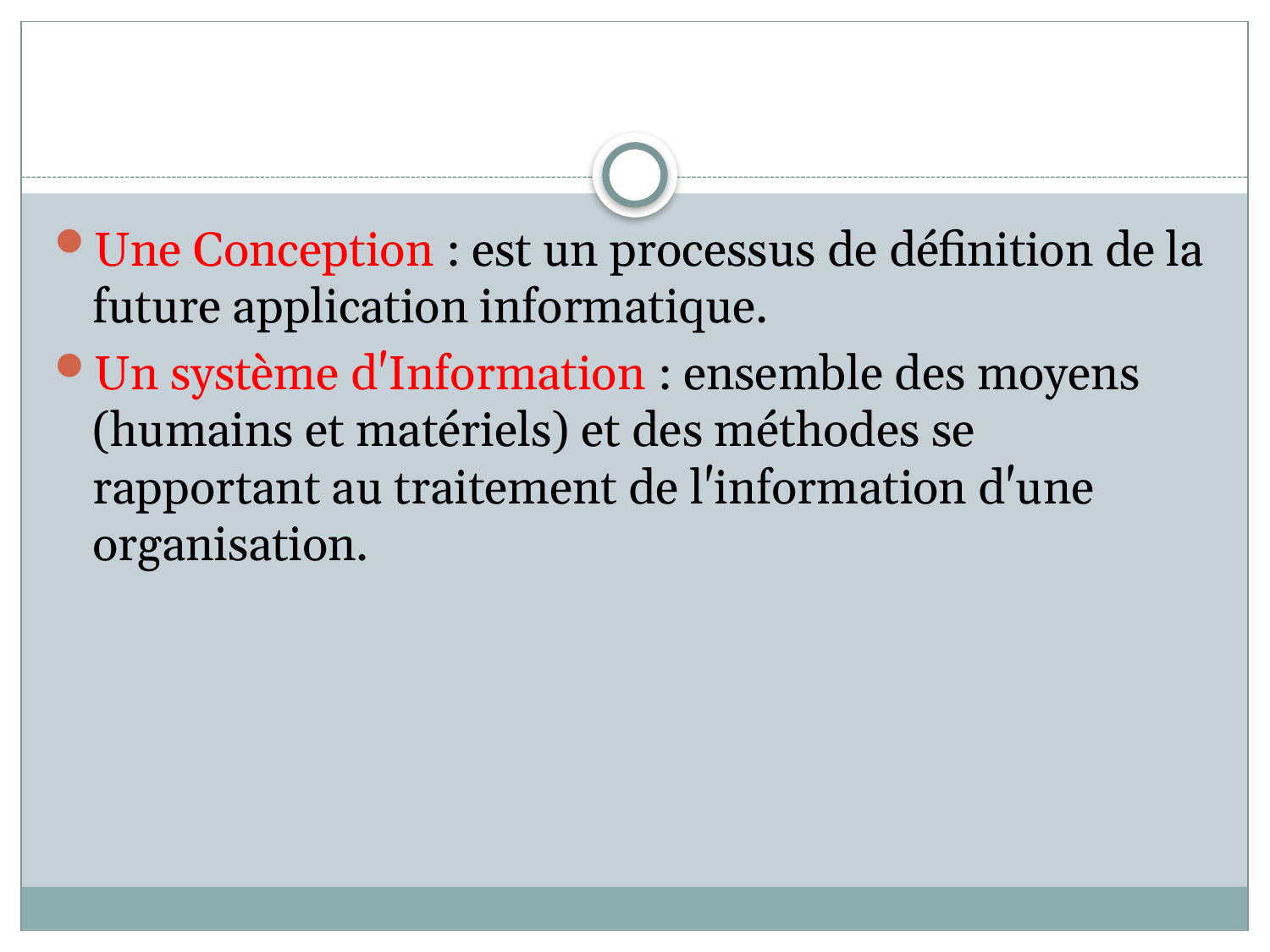

#
Une Conception : est un processus de définition de la future application informatique.
Un système d'Information : ensemble des moyens (humains et matériels) et des méthodes se rapportant au traitement de l'information d'une organisation.